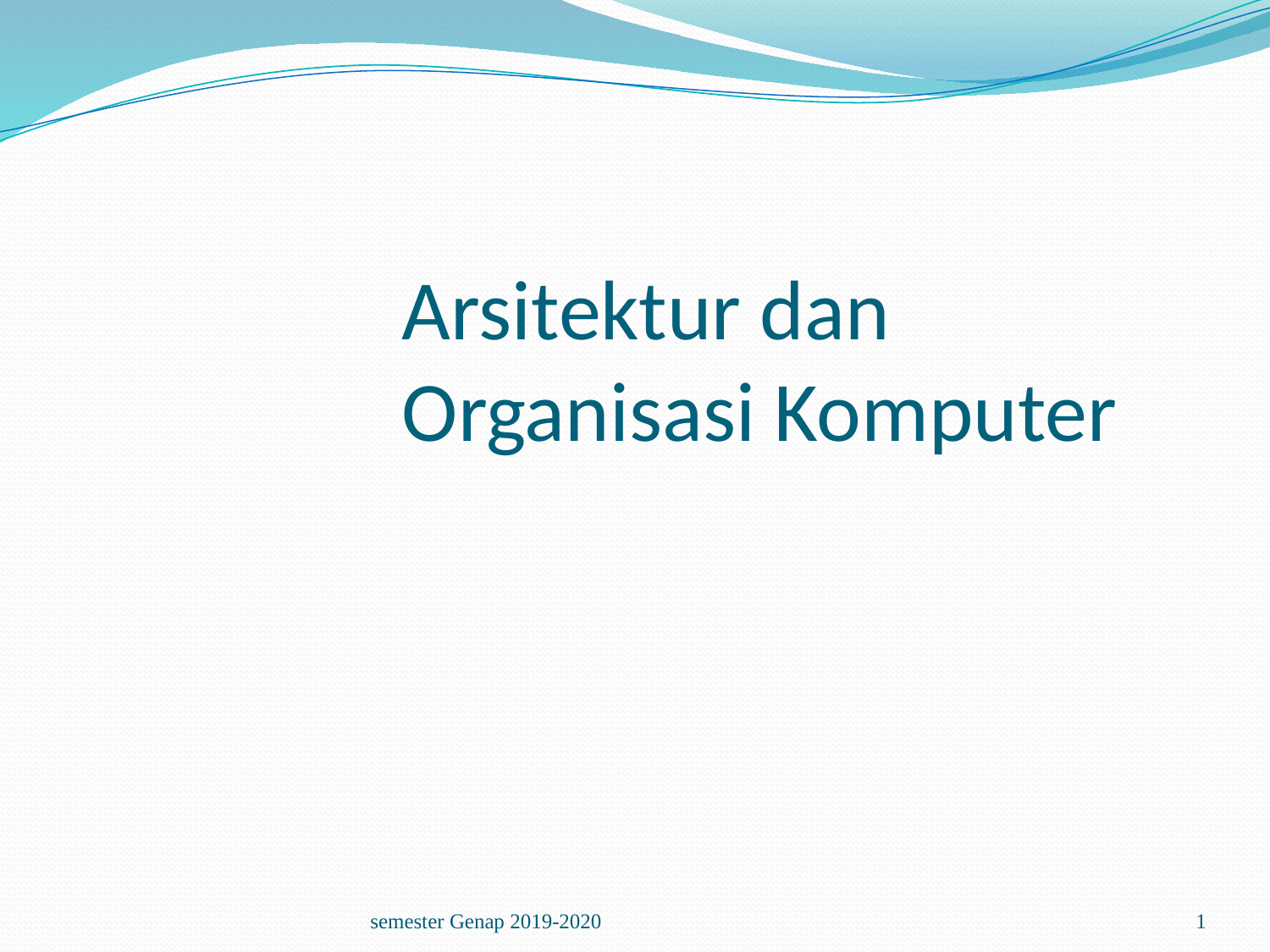

# Arsitektur dan Organisasi Komputer
semester Genap 2019-2020
1